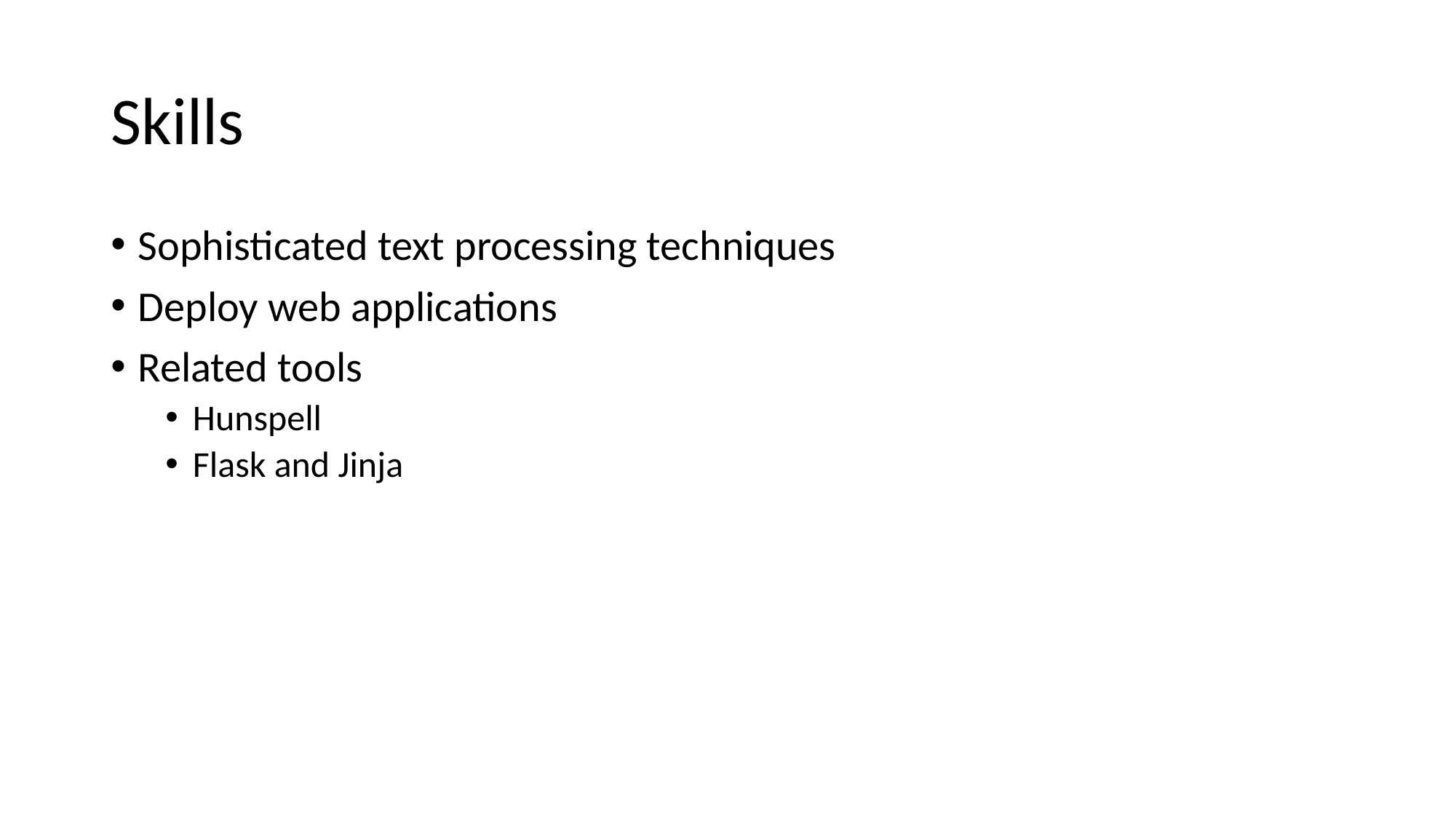

# Skills
Sophisticated text processing techniques
Deploy web applications
Related tools
Hunspell
Flask and Jinja